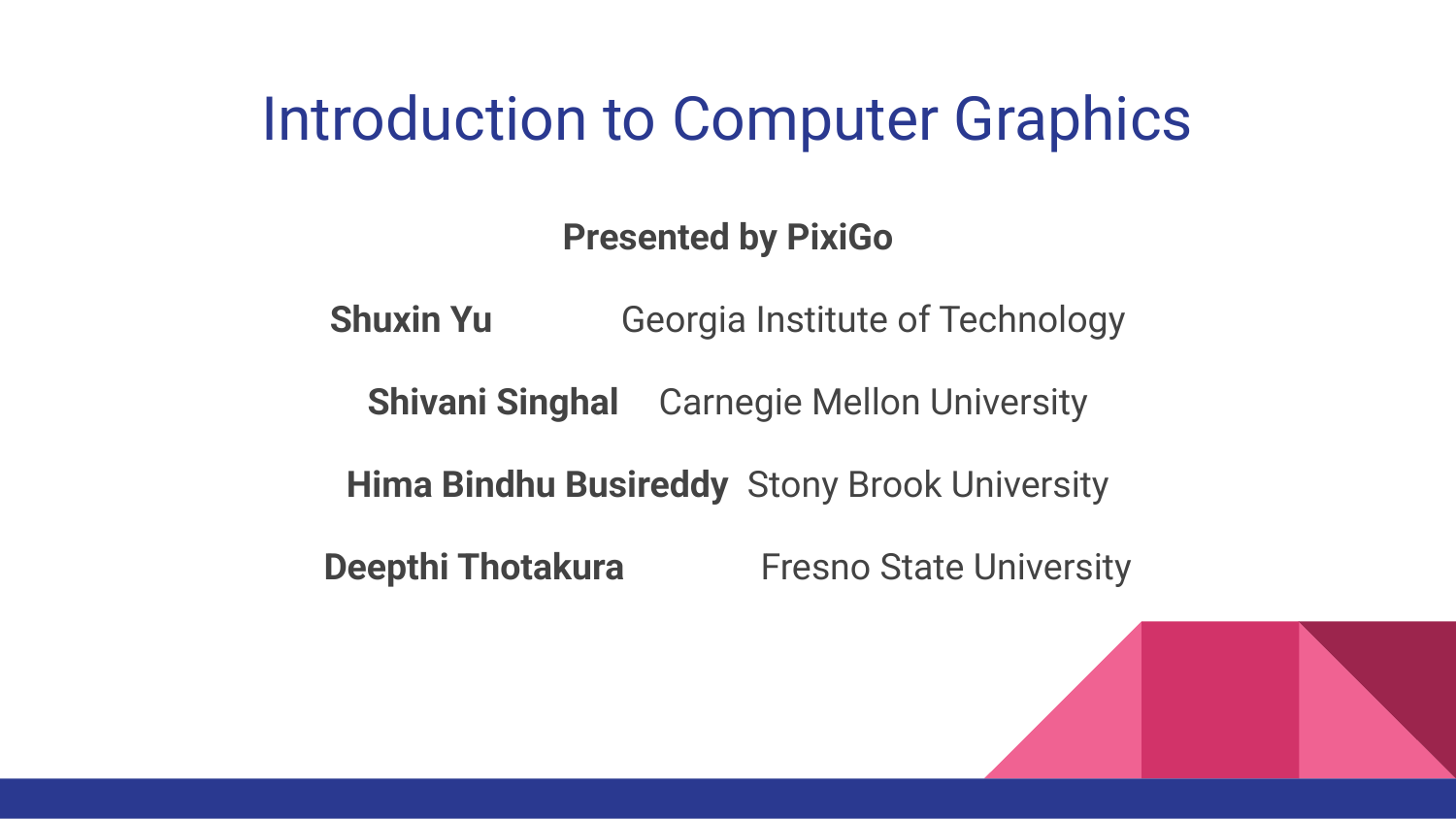

# Introduction to Computer Graphics
Presented by PixiGo
Shuxin Yu  	Georgia Institute of Technology
Shivani Singhal   	Carnegie Mellon University
Hima Bindhu Busireddy  Stony Brook University
Deepthi Thotakura	Fresno State University